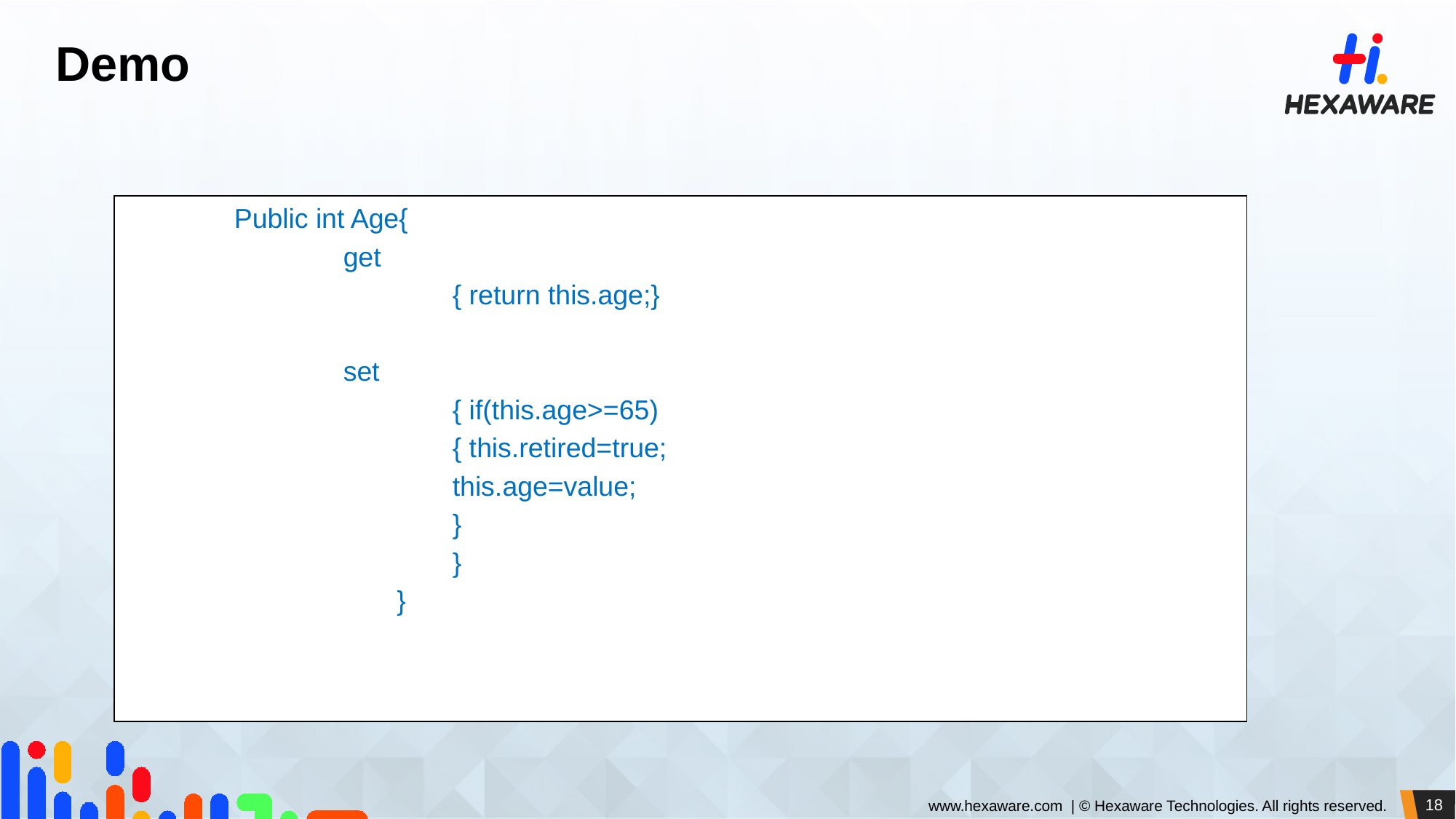

Demo
Public int Age{
	get
		{ return this.age;}

	set
		{ if(this.age>=65)
		{ this.retired=true;
		this.age=value;
		}
		}
	       }